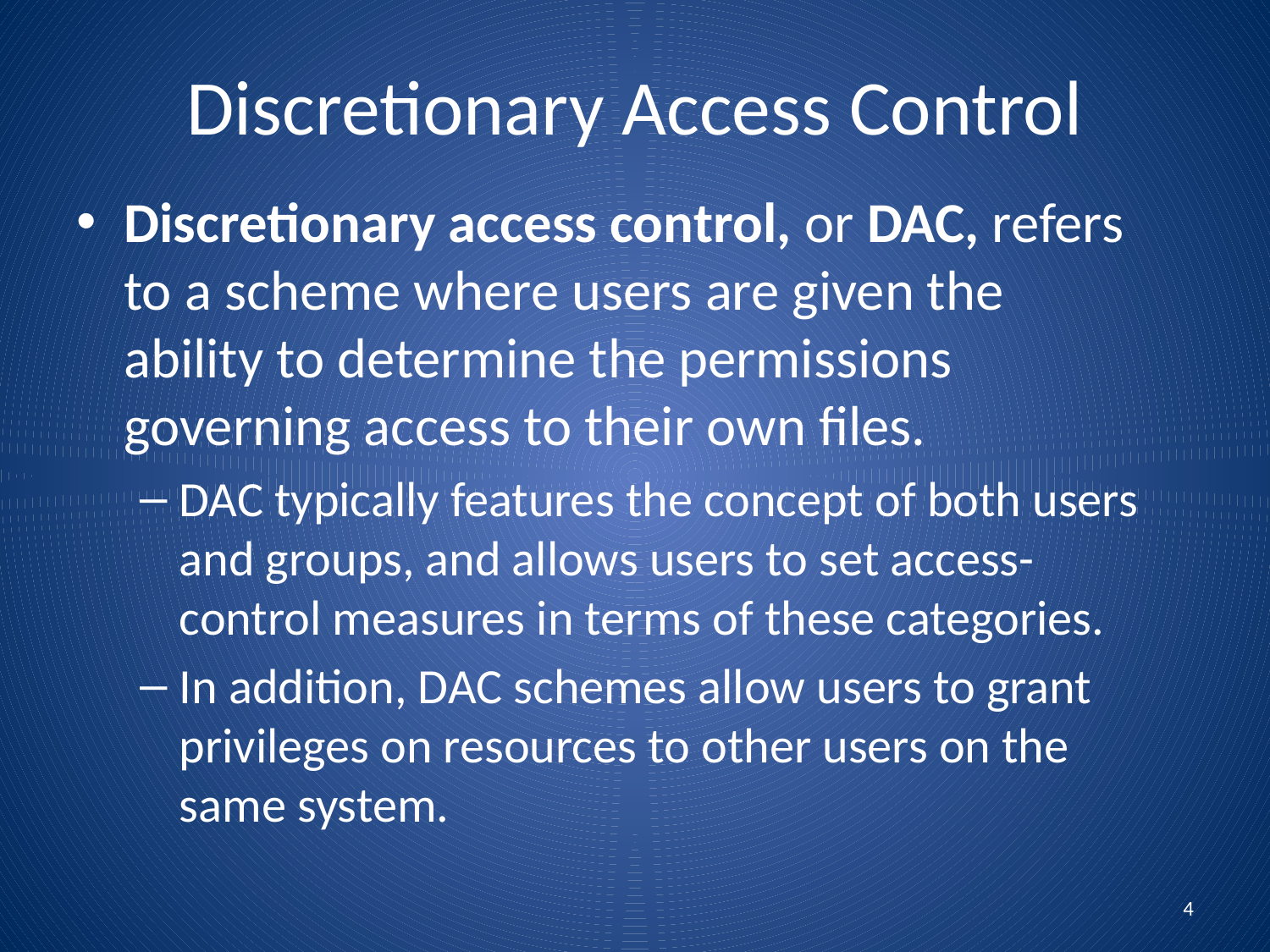

# Discretionary Access Control
Discretionary access control, or DAC, refers to a scheme where users are given the ability to determine the permissions governing access to their own files.
DAC typically features the concept of both users and groups, and allows users to set access-control measures in terms of these categories.
In addition, DAC schemes allow users to grant privileges on resources to other users on the same system.
4